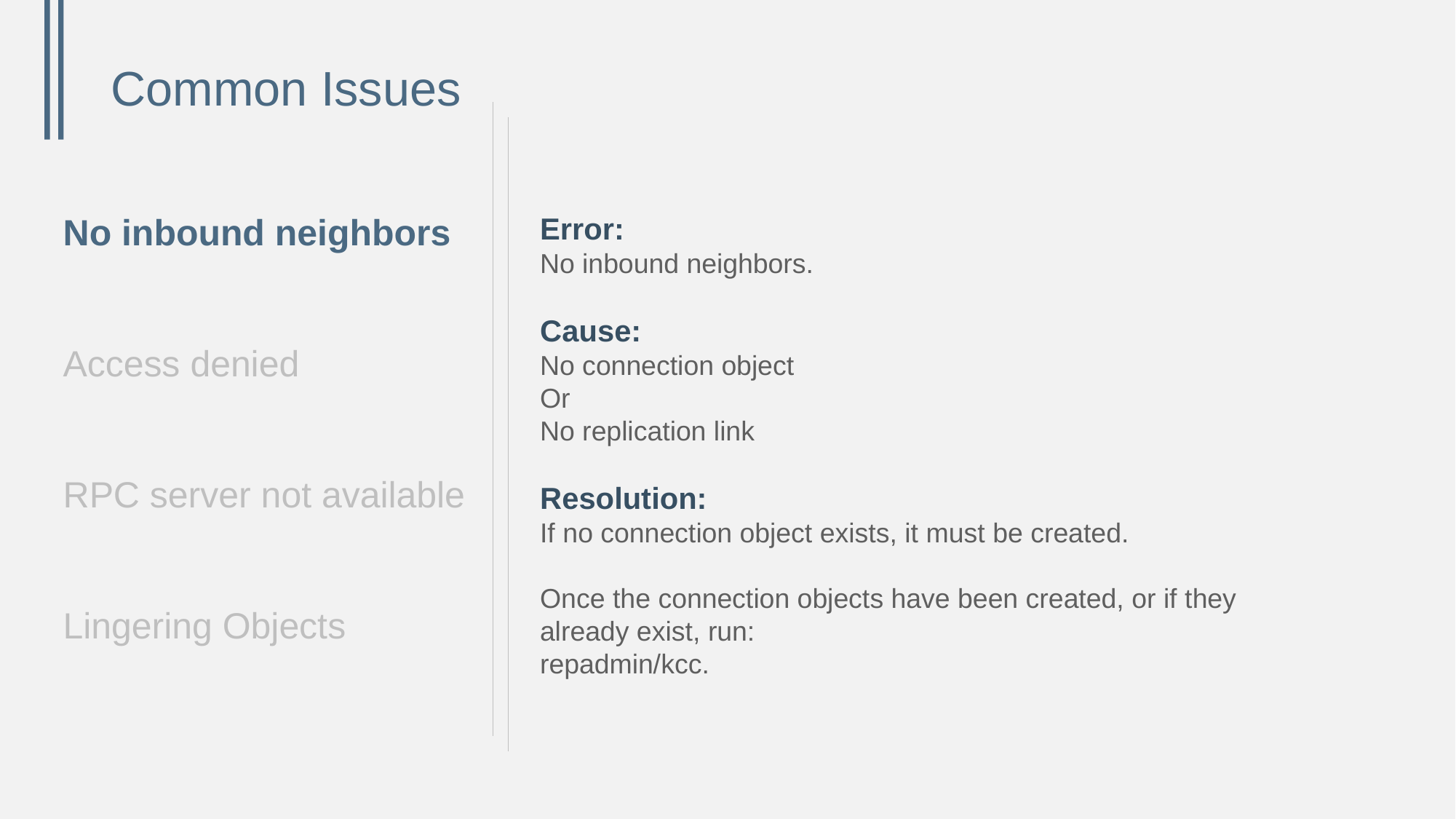

# Common Issues
No inbound neighbors

Access denied

RPC server not available

Lingering Objects
Error:
No inbound neighbors.

Cause:
No connection object
Or
No replication link

Resolution:
If no connection object exists, it must be created.

Once the connection objects have been created, or if they already exist, run:
repadmin/kcc.